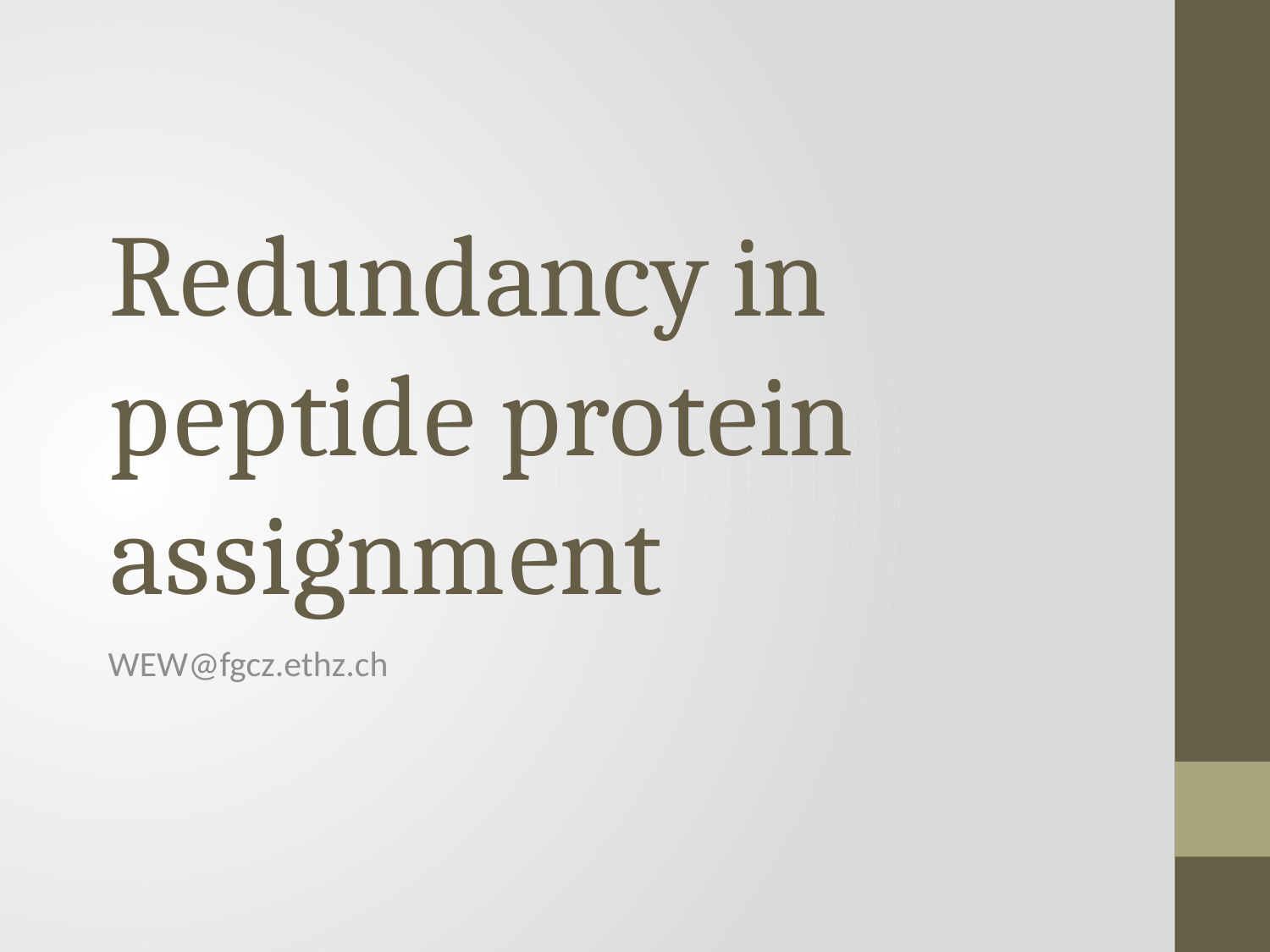

# Redundancy in peptide protein assignment
WEW@fgcz.ethz.ch